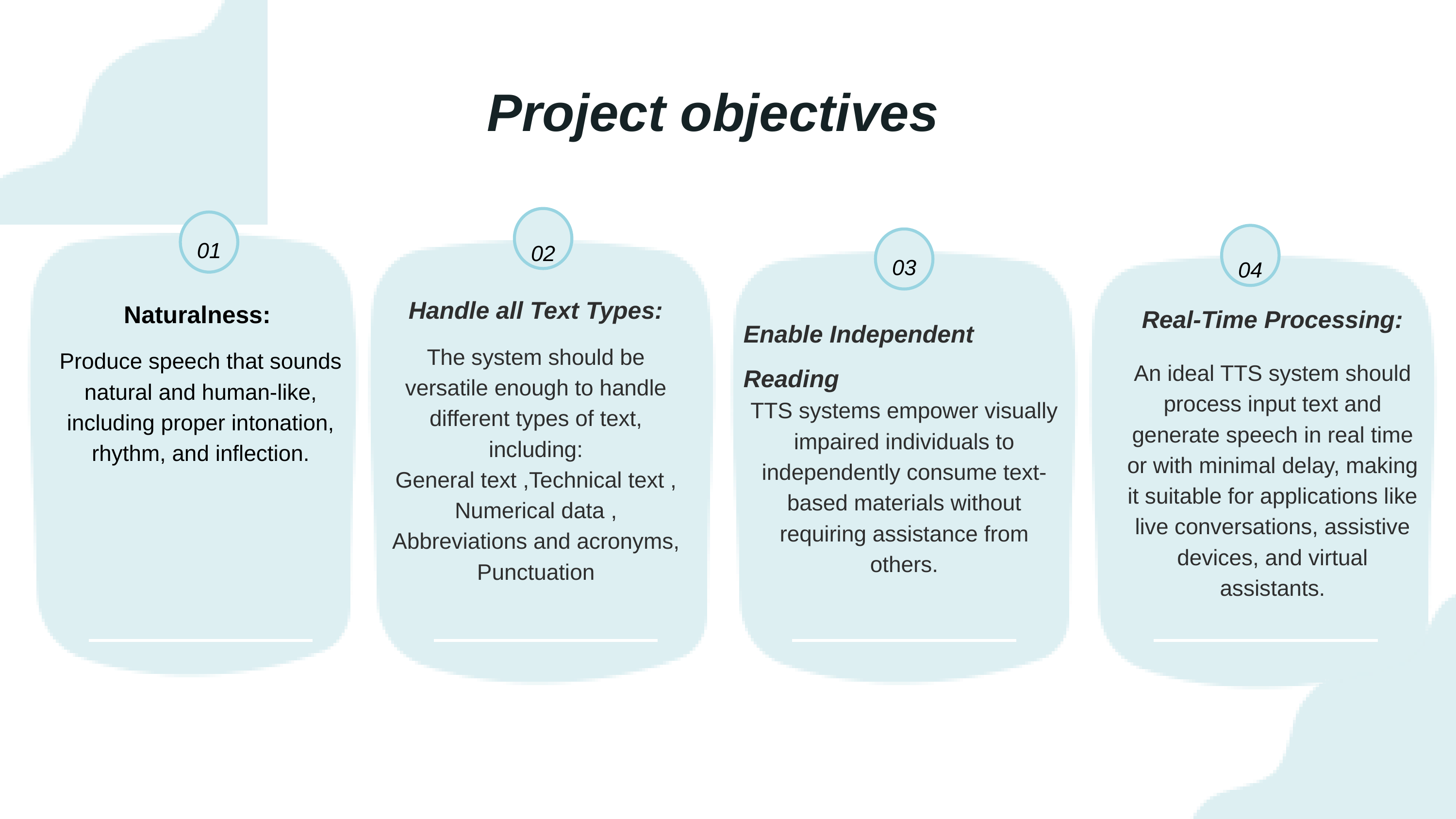

Project objectives

01
02

03
04

Handle all Text Types:

The system should be versatile enough to handle different types of text, including:
General text ,Technical text , Numerical data , Abbreviations and acronyms, Punctuation

Naturalness:

Produce speech that sounds natural and human-like, including proper intonation, rhythm, and inflection.
Enable Independent Reading
TTS systems empower visually impaired individuals to independently consume text-based materials without requiring assistance from others.

Real-Time Processing:

An ideal TTS system should process input text and generate speech in real time or with minimal delay, making it suitable for applications like live conversations, assistive devices, and virtual assistants.